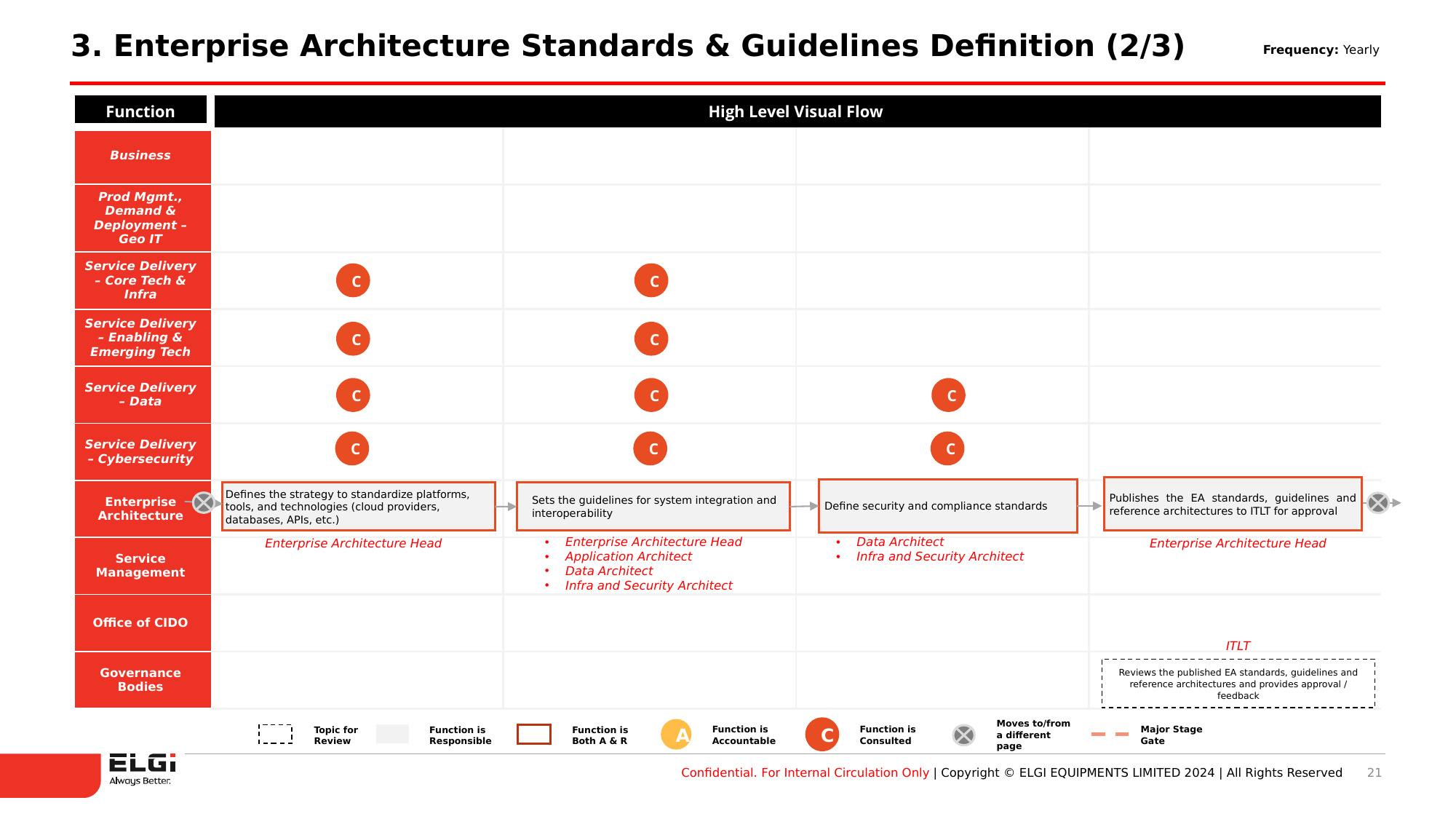

3. Enterprise Architecture Standards & Guidelines Definition (2/3)
Frequency: Yearly
| Function | High Level Visual Flow |  |  |  |
| --- | --- | --- | --- | --- |
| Business |  |  |  |  |
| Prod Mgmt., Demand & Deployment – Geo IT |  |  |  |  |
| Service Delivery – Core Tech & Infra |  |  |  |  |
| Service Delivery – Enabling & Emerging Tech |  |  |  |  |
| Service Delivery – Data |  |  |  |  |
| Service Delivery – Cybersecurity |  |  |  |  |
| Enterprise Architecture |  |  |  |  |
| Service Management |  |  |  |  |
| Office of CIDO |  |  |  |  |
| Governance Bodies |  |  |  |  |
C
C
C
C
C
C
C
C
C
C
Publishes the EA standards, guidelines and reference architectures to ITLT for approval
Define security and compliance standards
Defines the strategy to standardize platforms, tools, and technologies (cloud providers, databases, APIs, etc.)
Sets the guidelines for system integration and interoperability

C

Enterprise Architecture Head
Application Architect
Data Architect
Infra and Security Architect
Data Architect
Infra and Security Architect
Enterprise Architecture Head
Enterprise Architecture Head
ITLT
Reviews the published EA standards, guidelines and reference architectures and provides approval / feedback
Function is Accountable
Function is Consulted
Moves to/from a different page
Major Stage Gate
Topic for
Review
Function is Responsible
Function is Both A & R
C
A